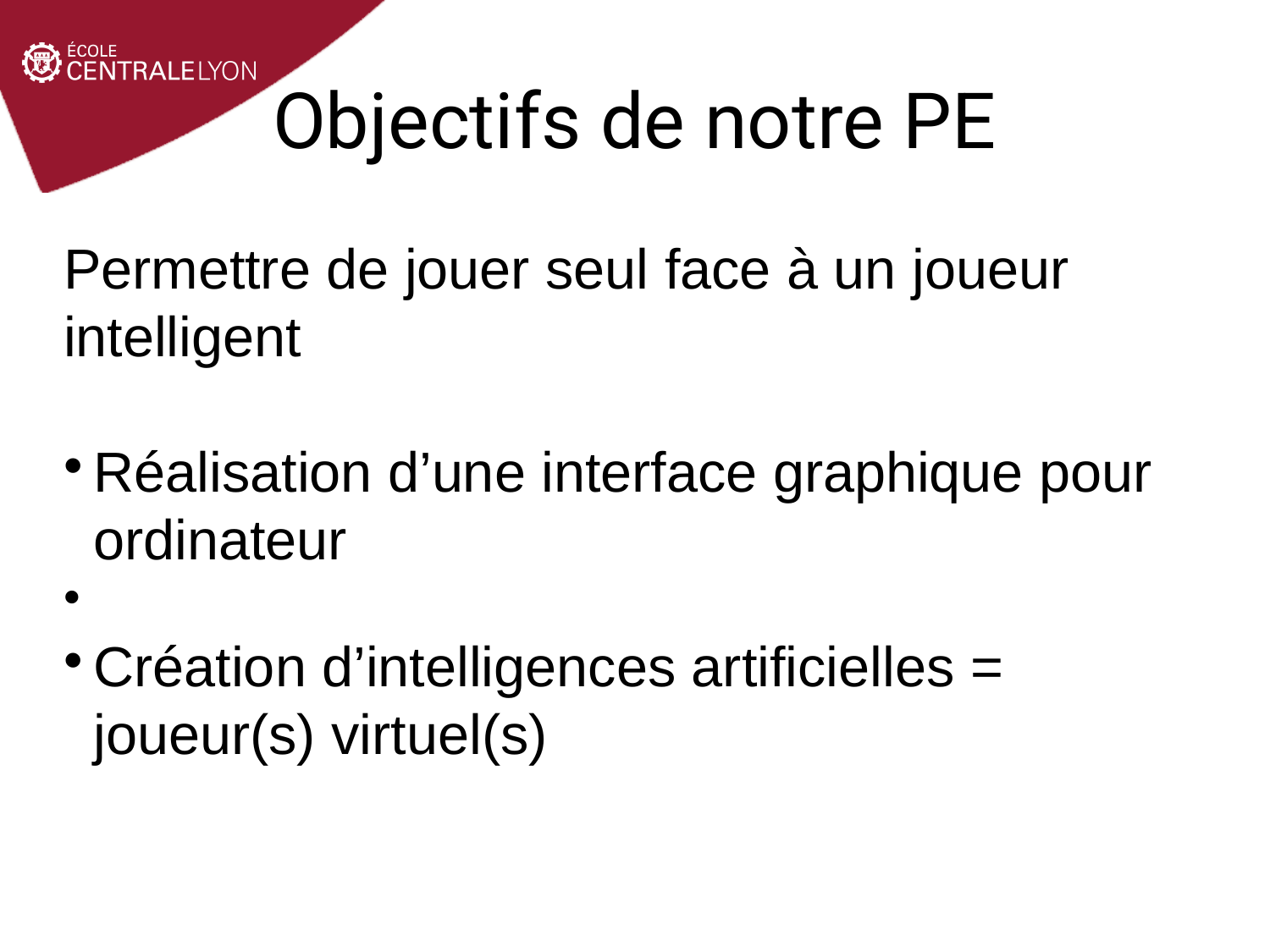

Objectifs de notre PE
Permettre de jouer seul face à un joueur intelligent

Réalisation d’une interface graphique pour ordinateur

Création d’intelligences artificielles = joueur(s) virtuel(s)